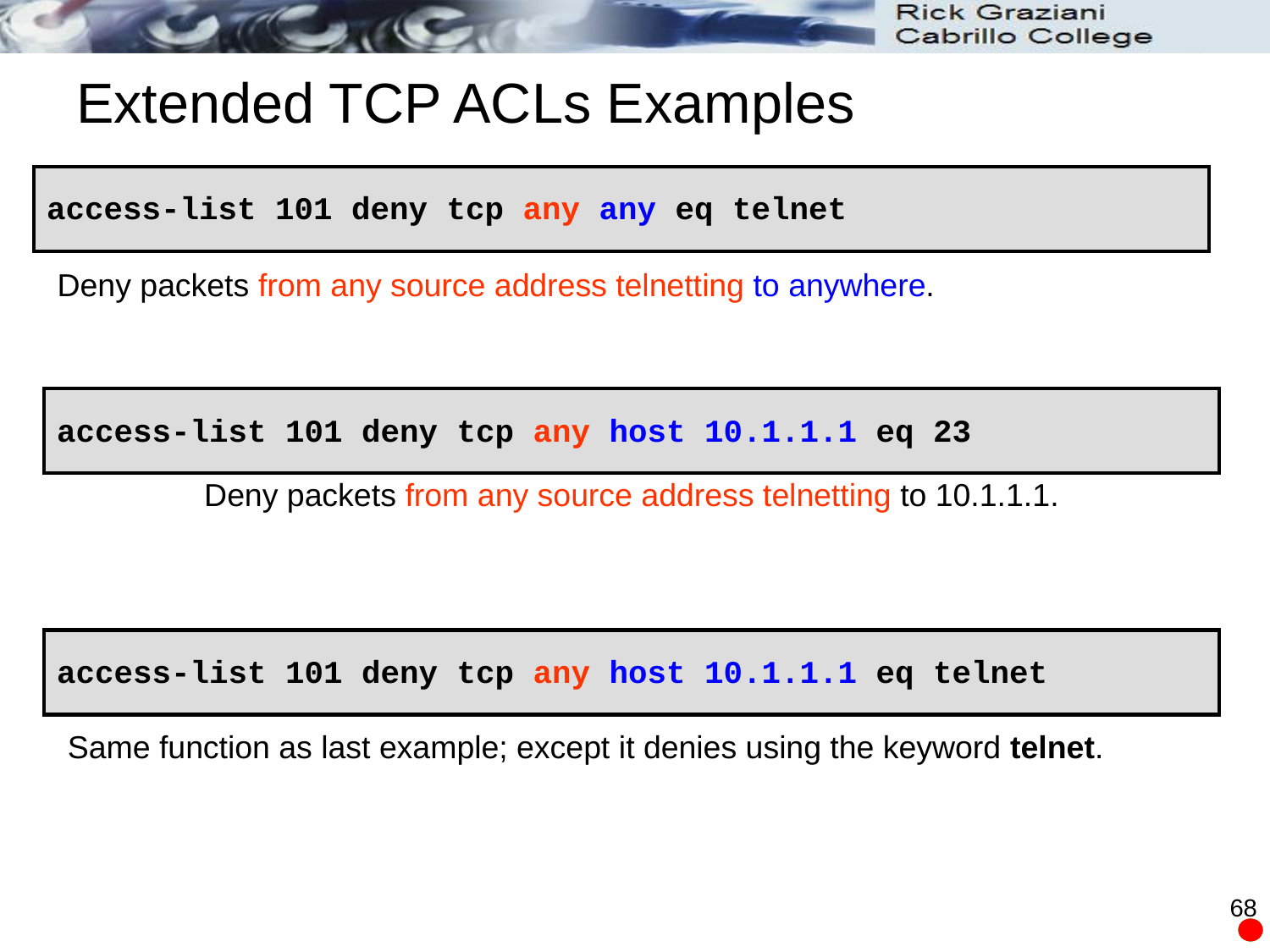

# Extended TCP ACLs Examples
access-list 101 deny tcp any any eq telnet
Deny packets from any source address telnetting to anywhere.
access-list 101 deny tcp any host 10.1.1.1 eq 23
| Deny packets from any source address telnetting to 10.1.1.1. |
| --- |
access-list 101 deny tcp any host 10.1.1.1 eq telnet
| Same function as last example; except it denies using the keyword telnet. |
| --- |
68